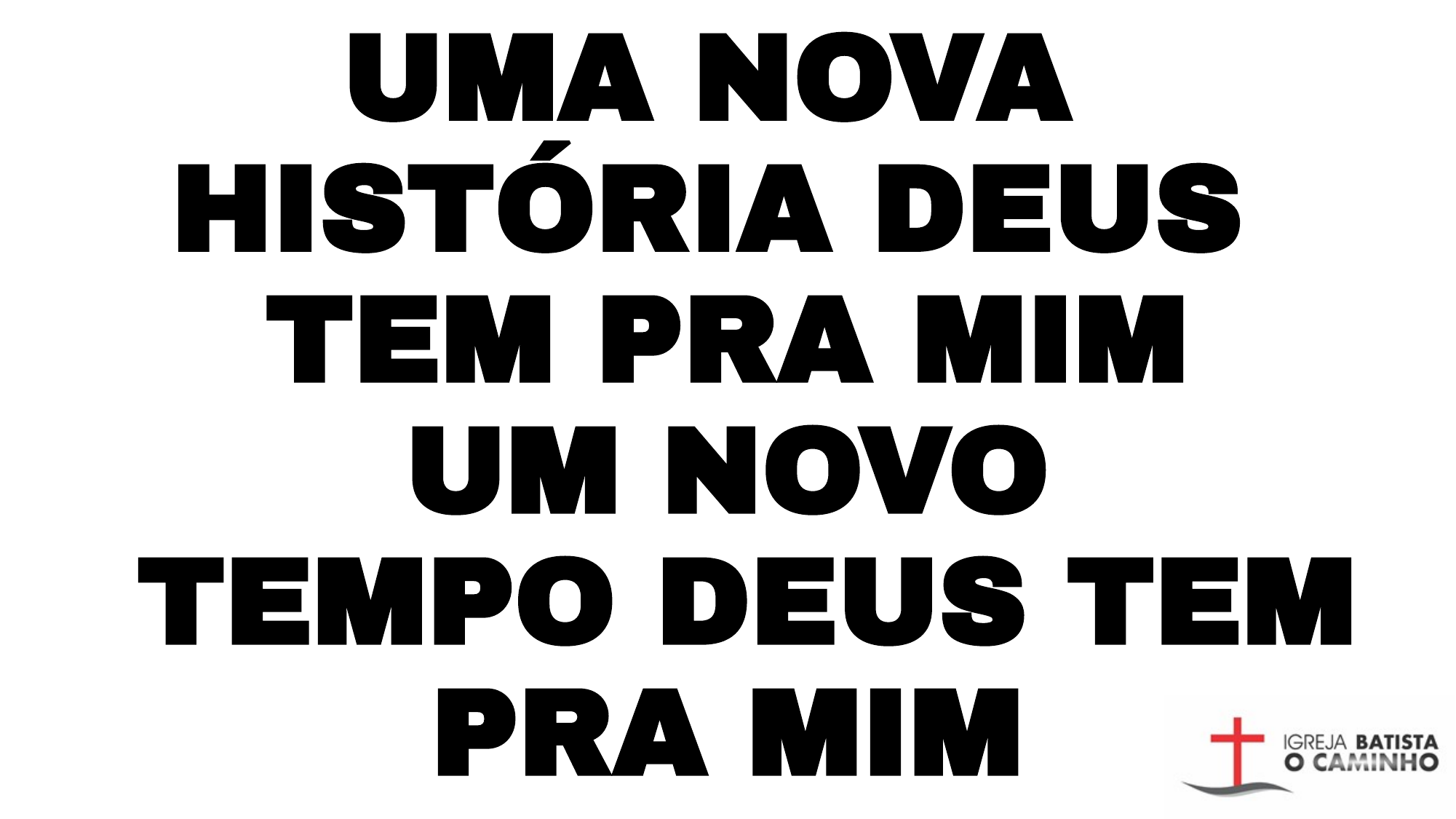

# UMA NOVA HISTÓRIA DEUS TEM PRA MIM UM NOVO TEMPO DEUS TEM PRA MIM